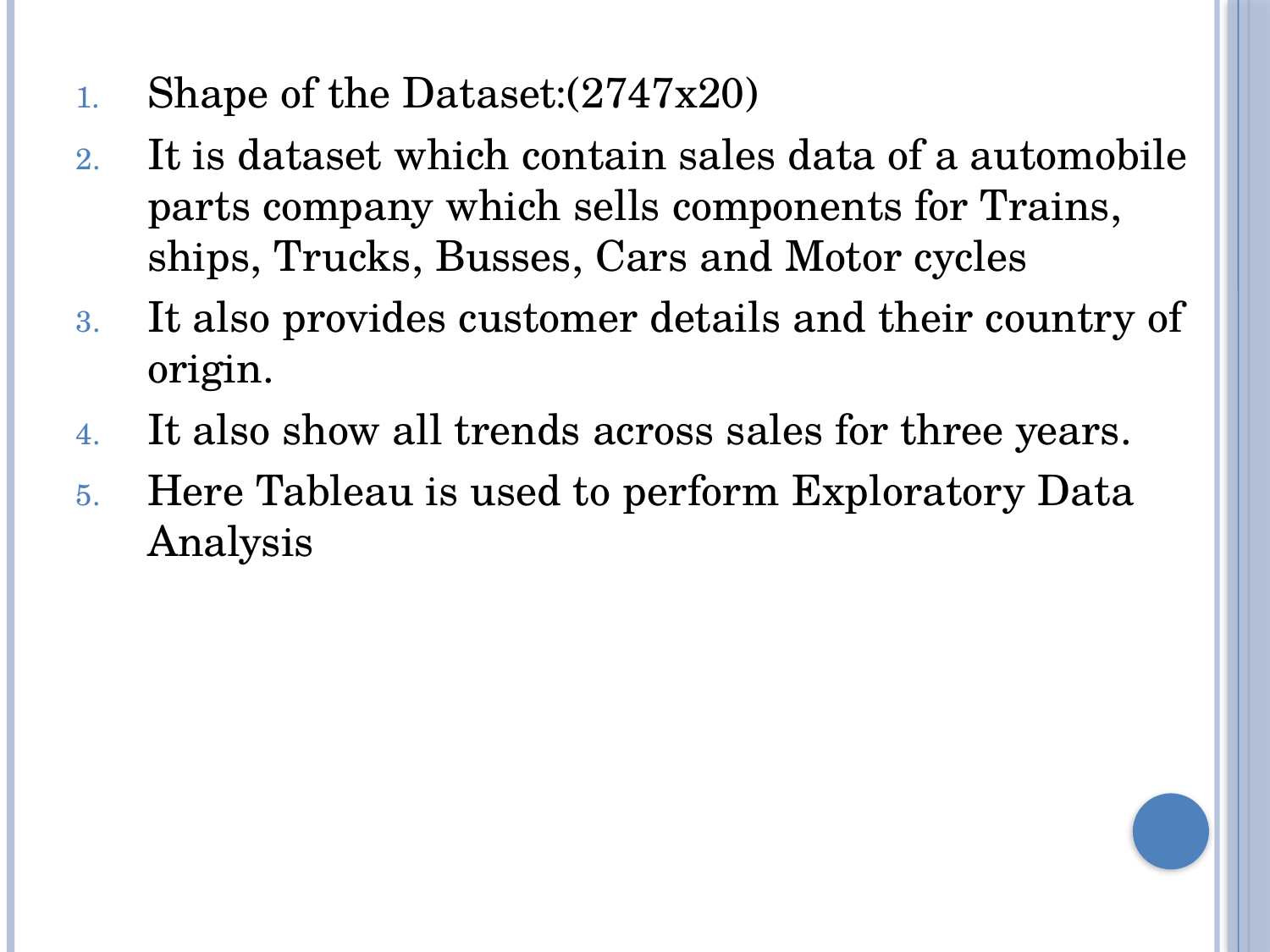

Shape of the Dataset:(2747x20)
It is dataset which contain sales data of a automobile parts company which sells components for Trains, ships, Trucks, Busses, Cars and Motor cycles
It also provides customer details and their country of origin.
It also show all trends across sales for three years.
Here Tableau is used to perform Exploratory Data Analysis